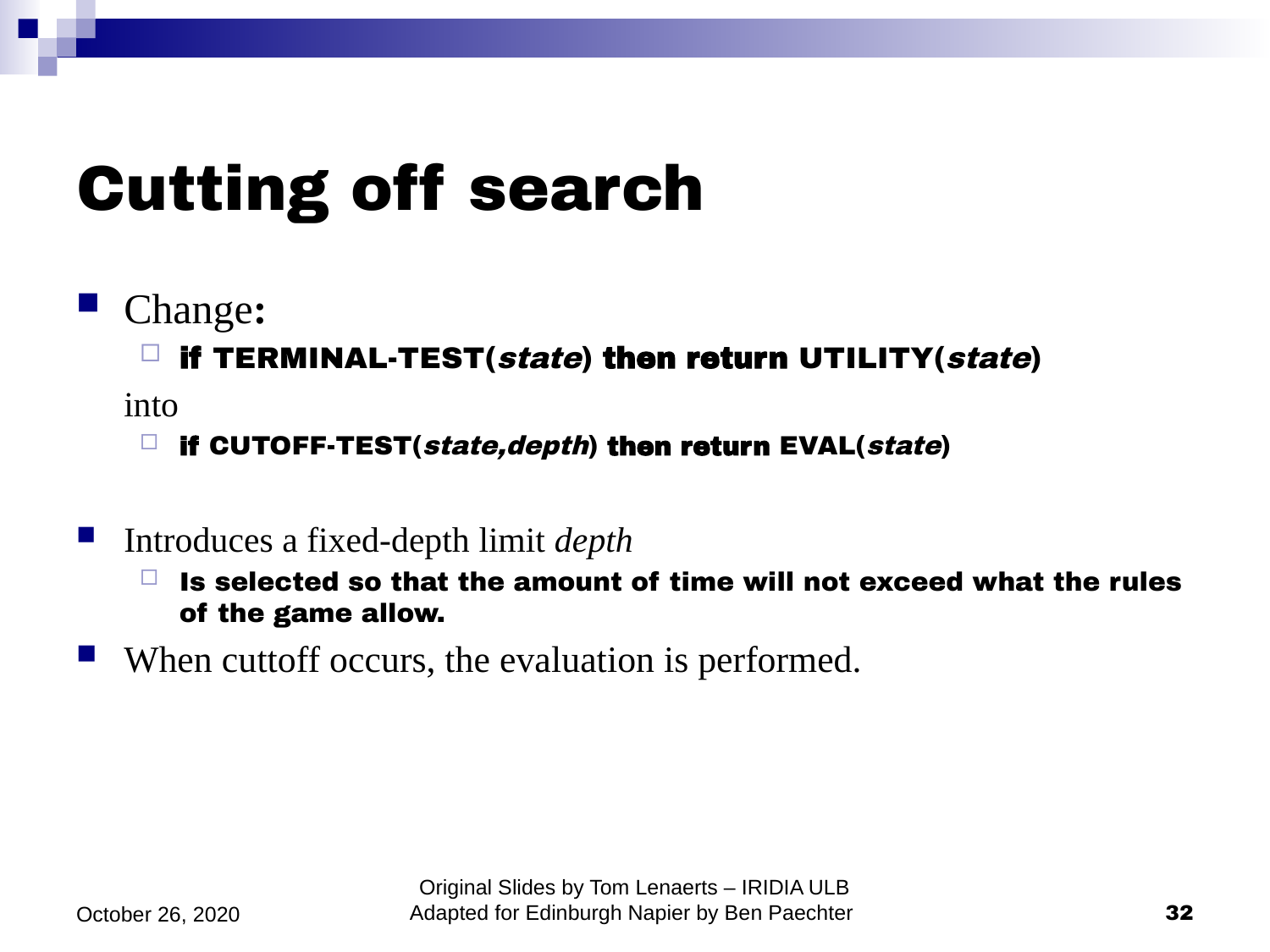

# Cutting off search
Change:
if TERMINAL-TEST(state) then return UTILITY(state)
	into
if CUTOFF-TEST(state,depth) then return EVAL(state)

Introduces a fixed-depth limit depth
Is selected so that the amount of time will not exceed what the rules of the game allow.
When cuttoff occurs, the evaluation is performed.
October 26, 2020
Original Slides by Tom Lenaerts – IRIDIA ULB
Adapted for Edinburgh Napier by Ben Paechter
32